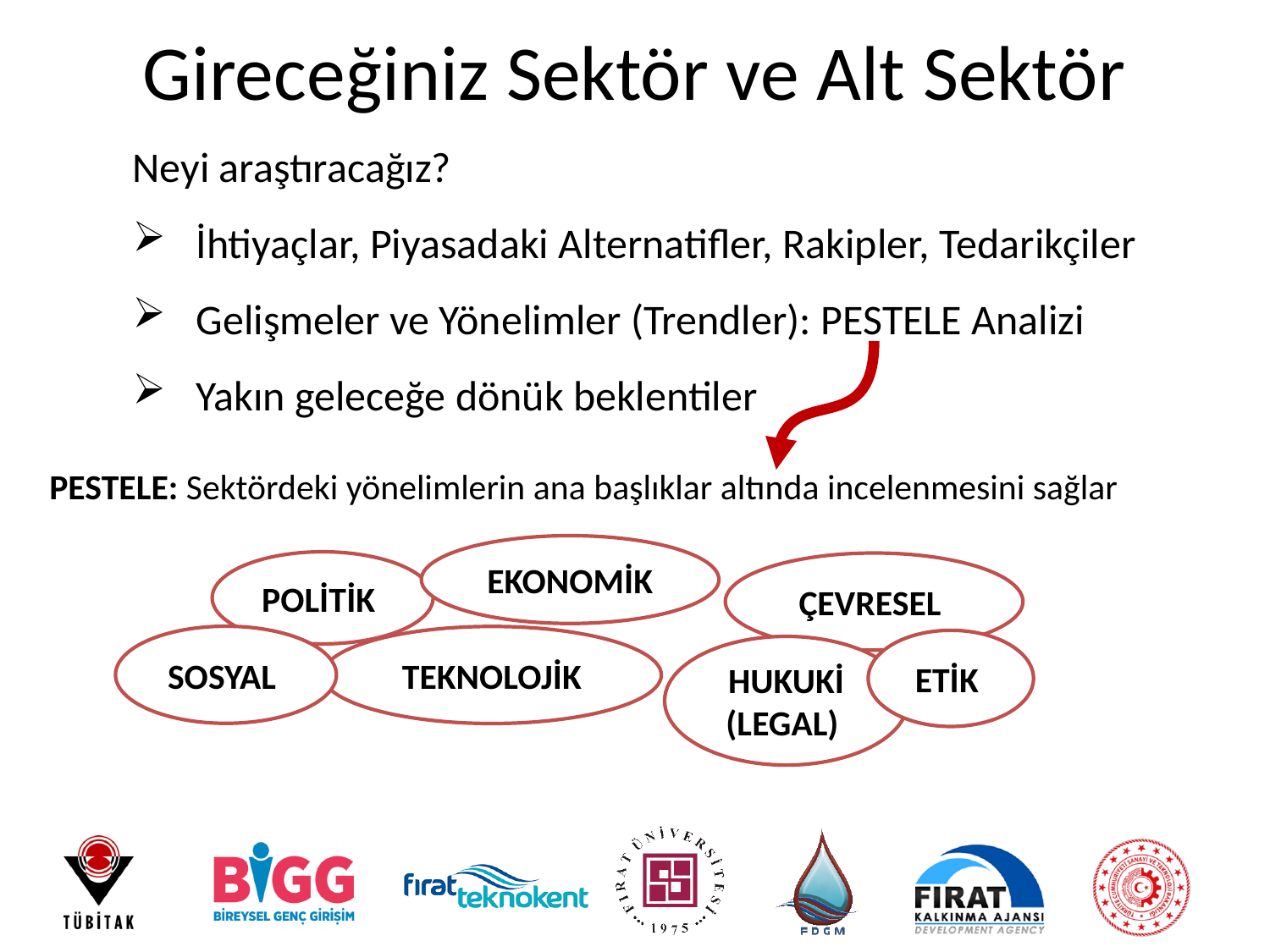

# Gireceğiniz Sektör ve Alt Sektör
Neyi araştıracağız?
İhtiyaçlar, Piyasadaki Alternatifler, Rakipler, Tedarikçiler
Gelişmeler ve Yönelimler (Trendler): PESTELE Analizi
Yakın geleceğe dönük beklentiler
PESTELE: Sektördeki yönelimlerin ana başlıklar altında incelenmesini sağlar
EKONOMİK
POLİTİK
ÇEVRESEL
SOSYAL
TEKNOLOJİK
ETİK
HUKUKİ (LEGAL)